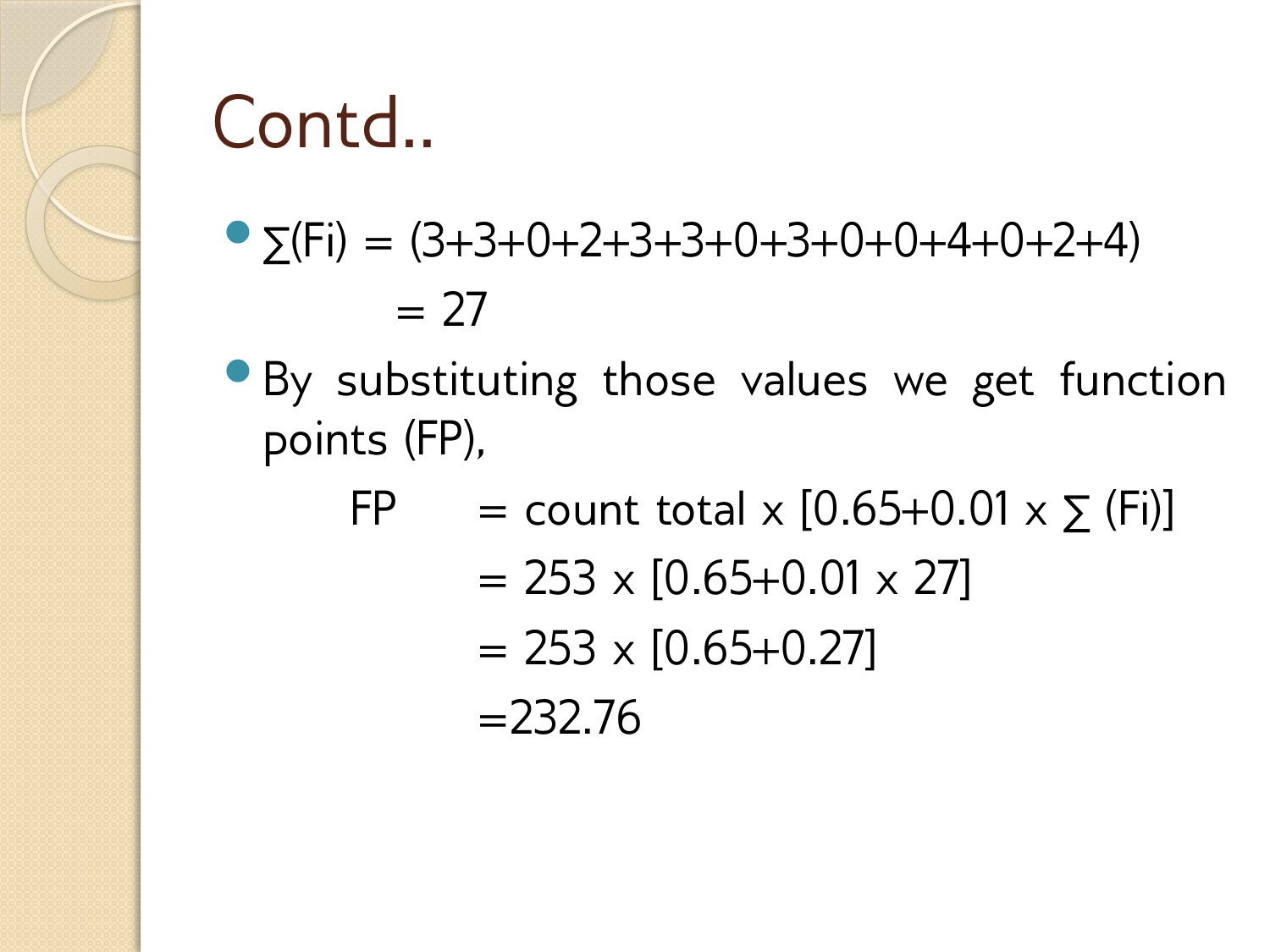

# Contd..
∑(Fi) = (3+3+0+2+3+3+0+3+0+0+4+0+2+4)
	   = 27
By substituting those values we get function points (FP),
	FP 	= count total x [0.65+0.01 x ∑ (Fi)]
		= 253 x [0.65+0.01 x 27]
		= 253 x [0.65+0.27]
		=232.76